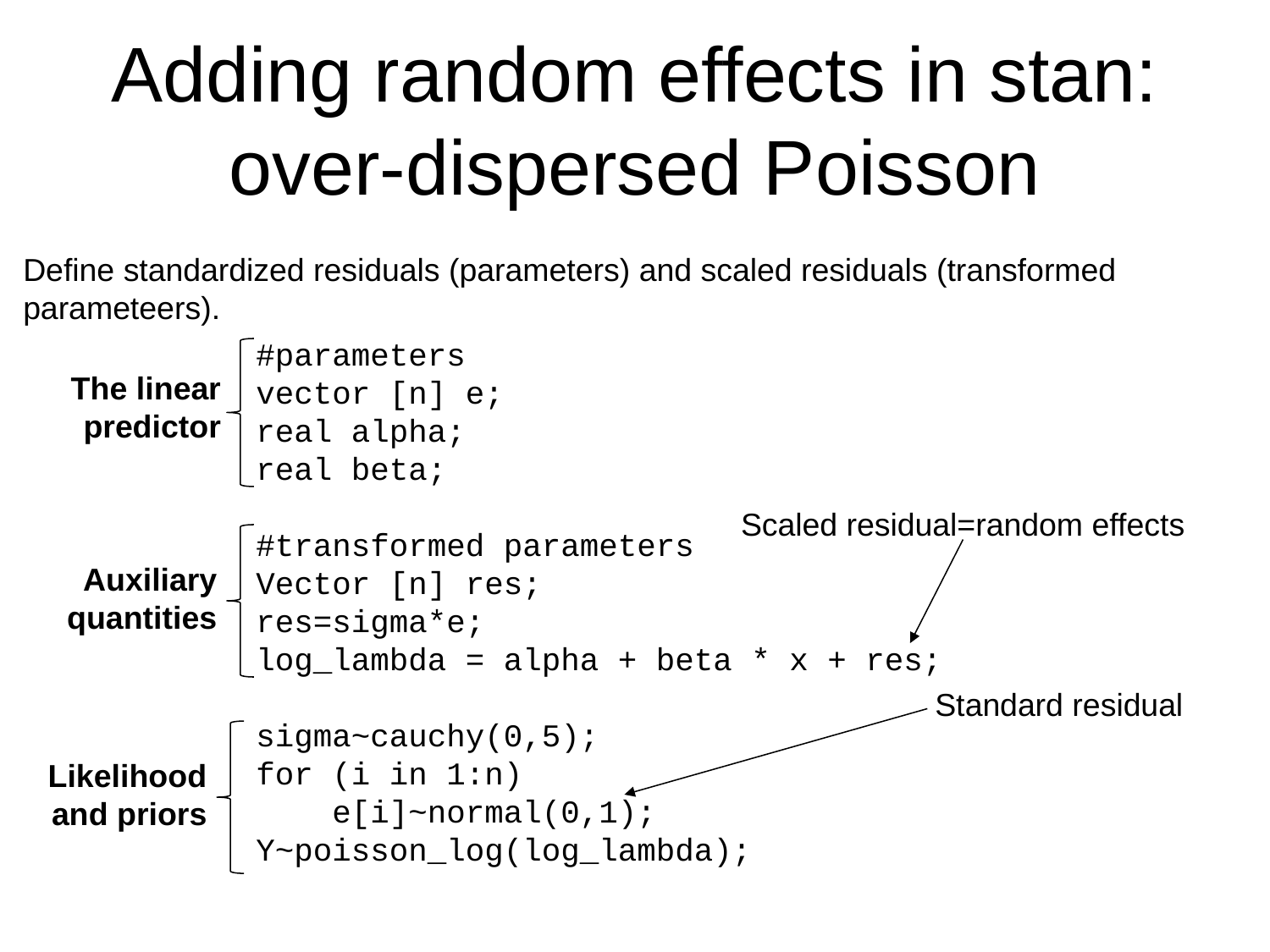

# Adding random effects in stan: over-dispersed Poisson
Define standardized residuals (parameters) and scaled residuals (transformed parameteers).
#parameters
vector [n] e;
real alpha;
real beta;

#transformed parameters
Vector [n] res;
res=sigma*e;
log_lambda = alpha + beta * x + res;

sigma~cauchy(0,5);
for (i in 1:n)
    e[i]~normal(0,1);
Y~poisson_log(log_lambda);

The linear predictor
Scaled residual=random effects

Auxiliary quantities
Standard residual

Likelihood and priors